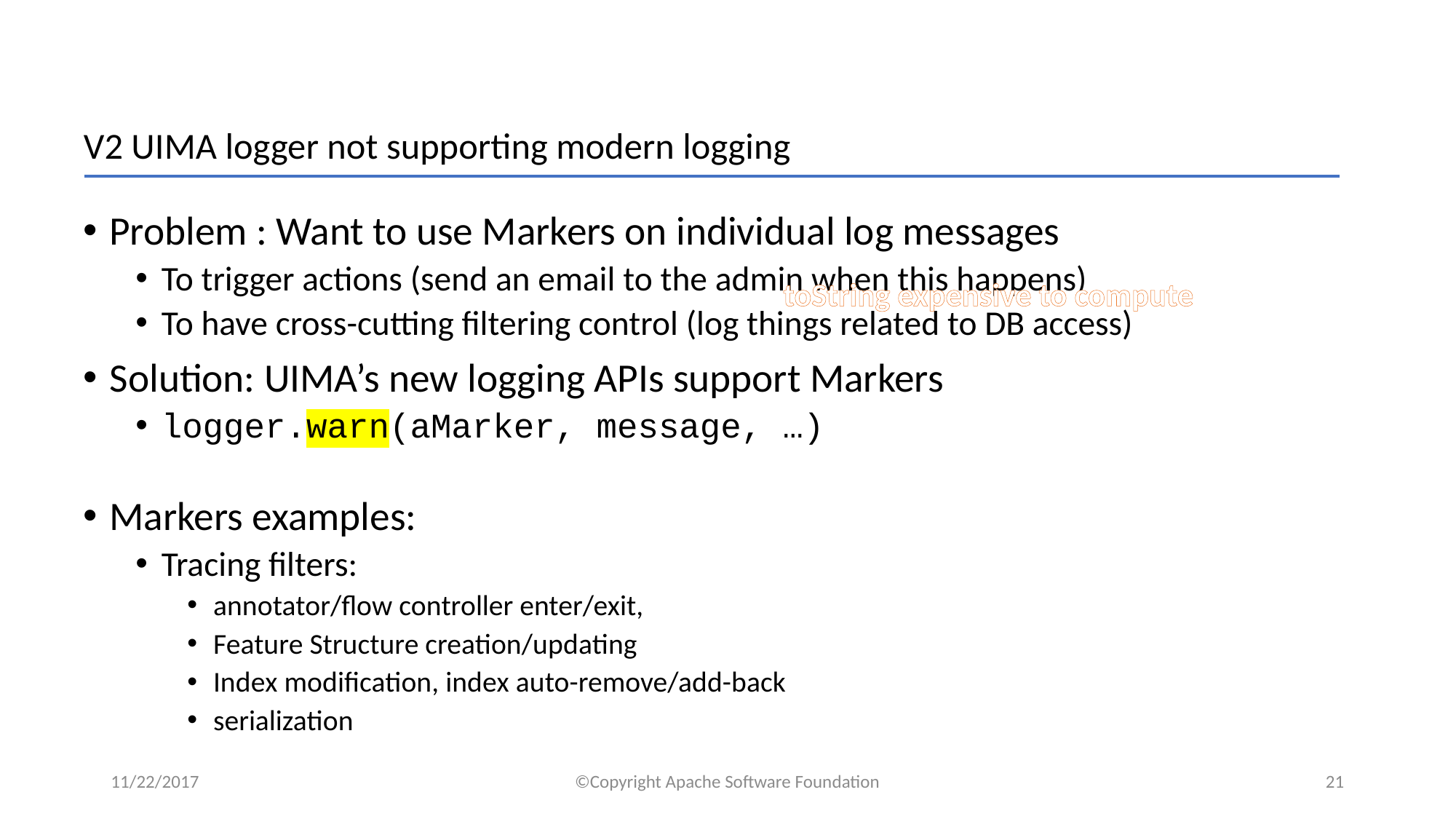

# V2 UIMA logger not supporting modern logging
Problem : Want to use Markers on individual log messages
To trigger actions (send an email to the admin when this happens)
To have cross-cutting filtering control (log things related to DB access)
Solution: UIMA’s new logging APIs support Markers
logger.warn(aMarker, message, …)

Markers examples:
Tracing filters:
annotator/flow controller enter/exit,
Feature Structure creation/updating
Index modification, index auto-remove/add-back
serialization
toString expensive to compute
11/22/2017
©Copyright Apache Software Foundation
21